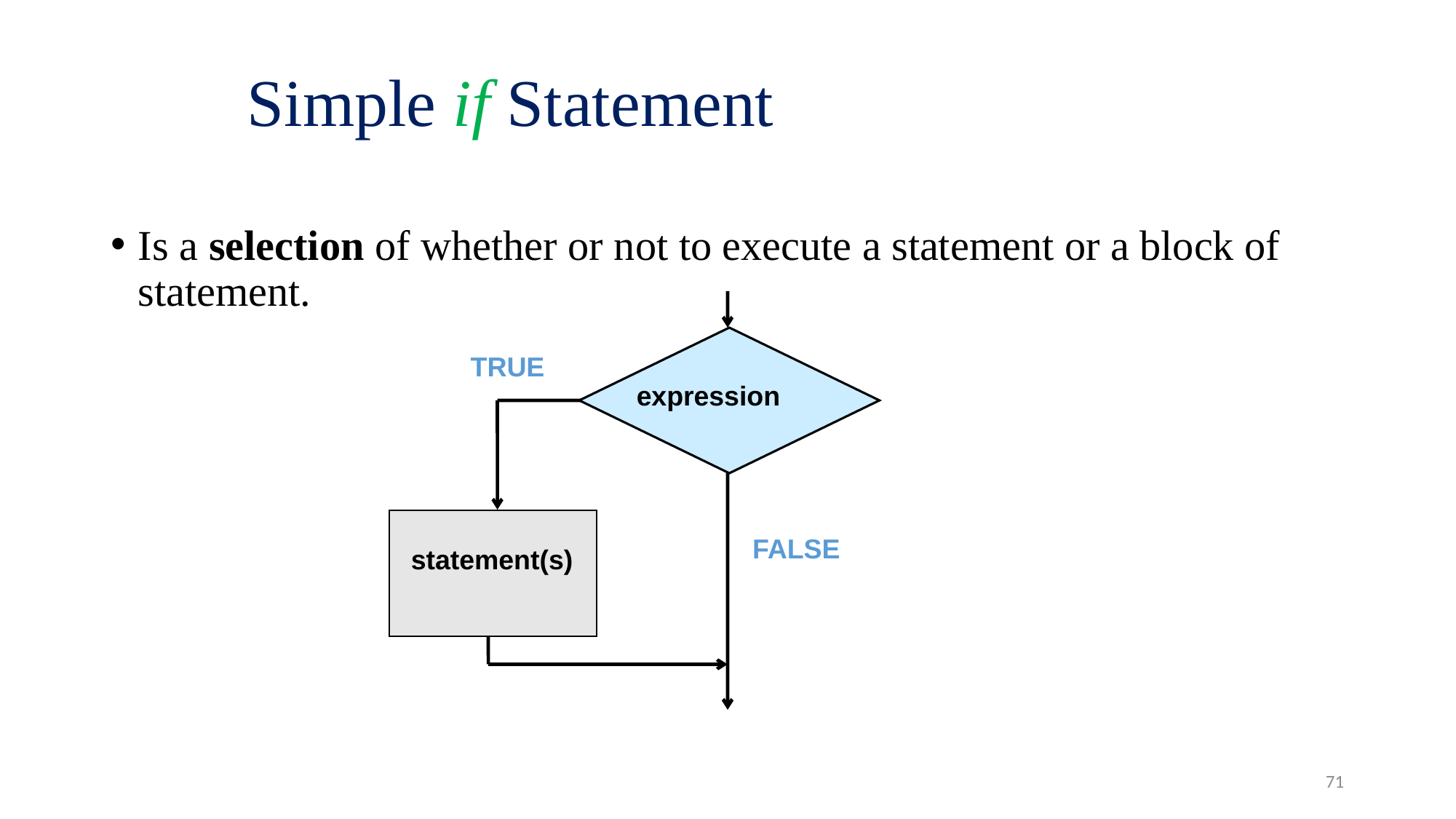

# Simple if Statement
Is a selection of whether or not to execute a statement or a block of statement.

TRUE
expression

FALSE
statement(s)

71